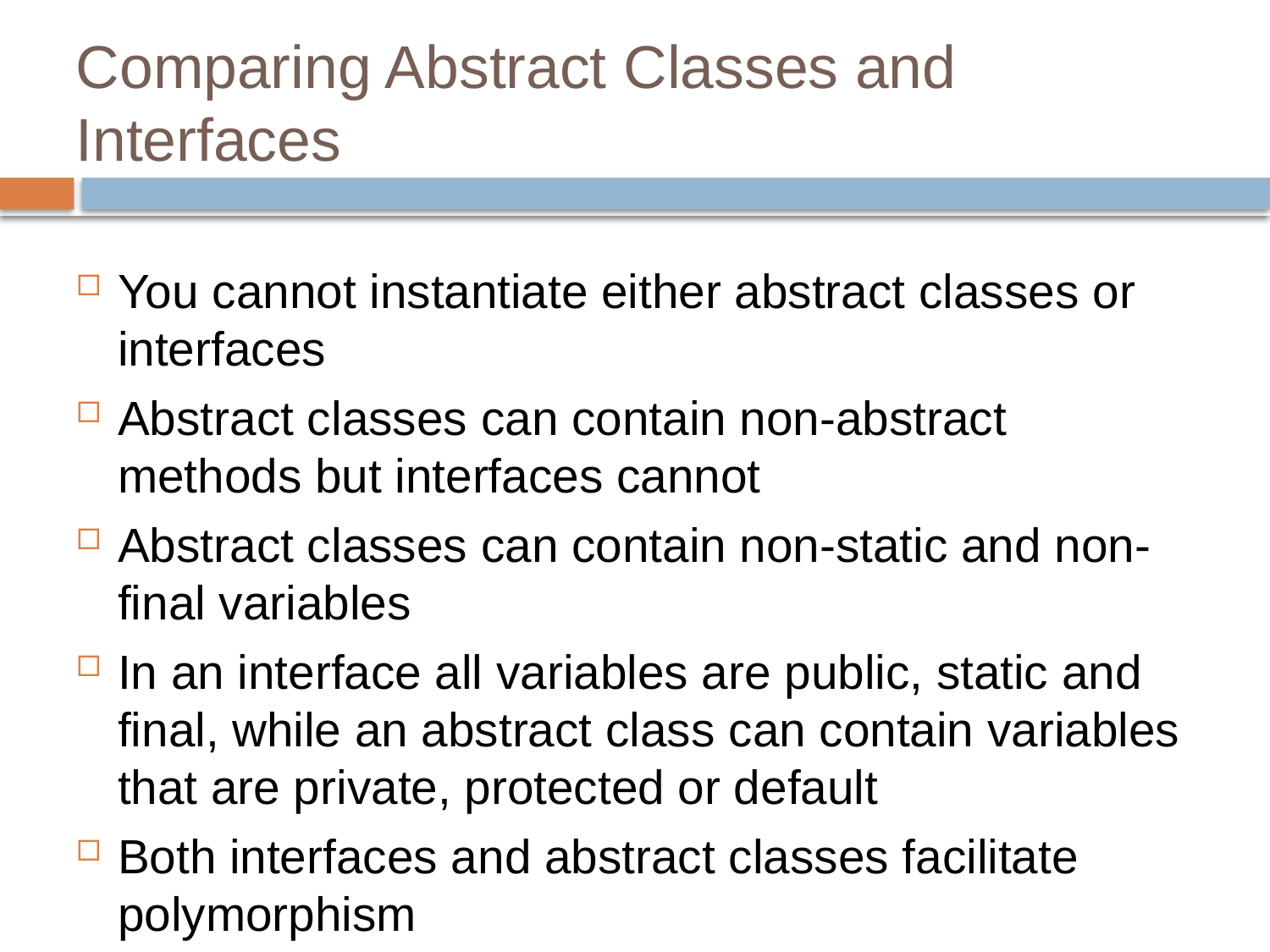

# Comparing Abstract Classes and Interfaces
You cannot instantiate either abstract classes or interfaces
Abstract classes can contain non-abstract methods but interfaces cannot
Abstract classes can contain non-static and non-final variables
In an interface all variables are public, static and final, while an abstract class can contain variables that are private, protected or default
Both interfaces and abstract classes facilitate polymorphism